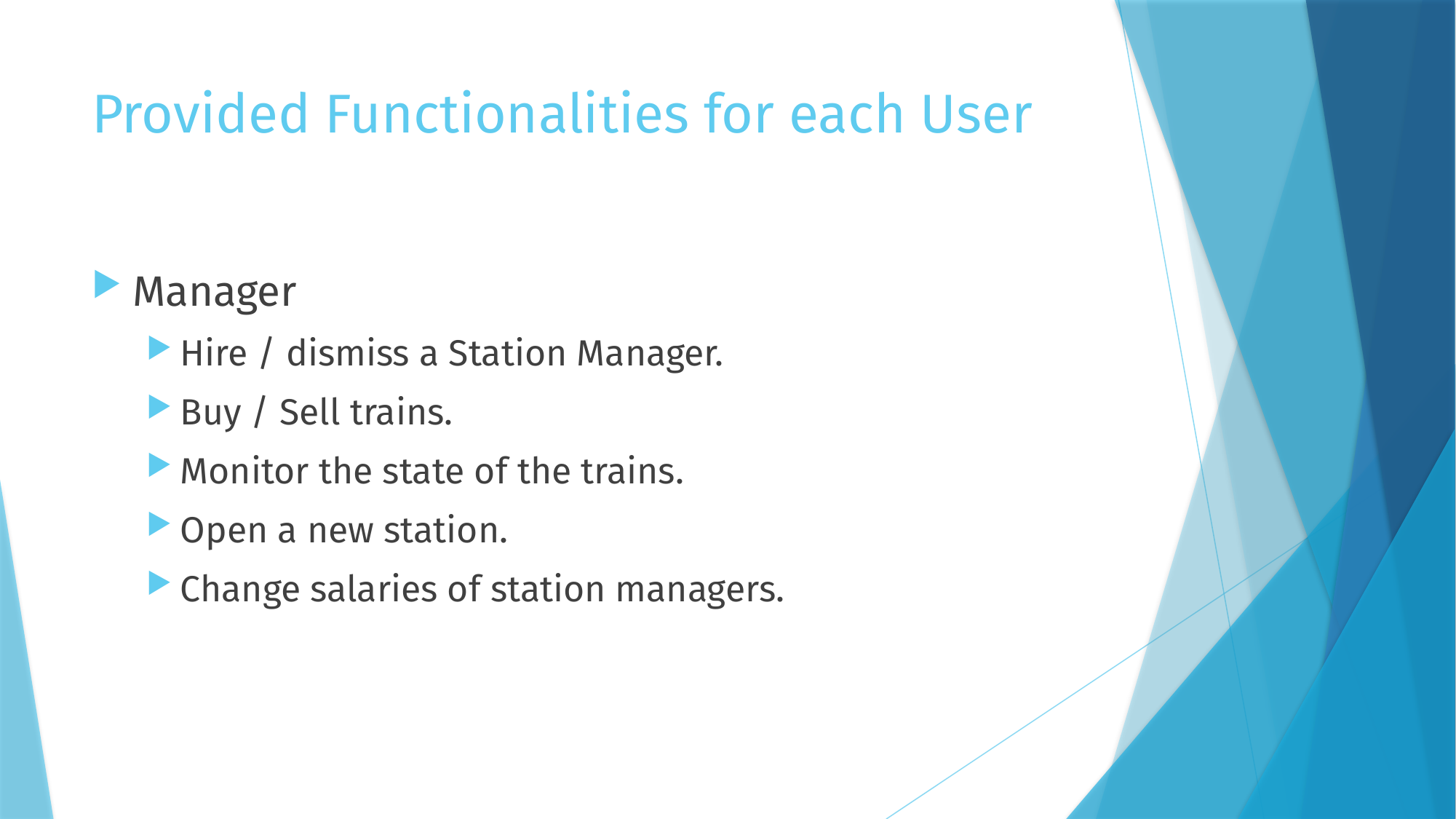

# Provided Functionalities for each User
Manager
Hire / dismiss a Station Manager.
Buy / Sell trains.
Monitor the state of the trains.
Open a new station.
Change salaries of station managers.